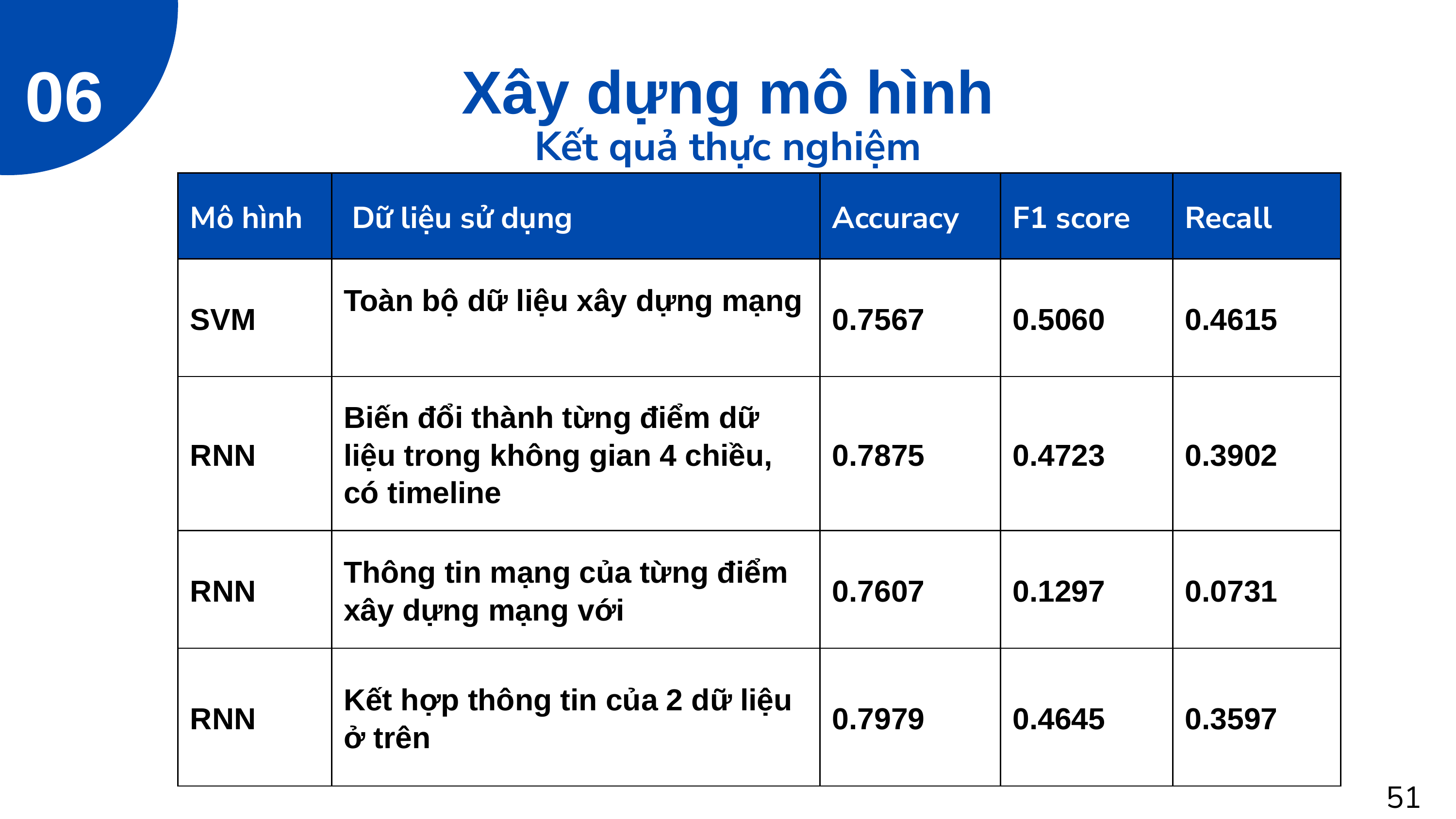

06
Xây dựng mô hình
Kết quả thực nghiệm
| Mô hình | Dữ liệu sử dụng | Accuracy | F1 score | Recall |
| --- | --- | --- | --- | --- |
| SVM | Toàn bộ dữ liệu xây dựng mạng | 0.7567 | 0.5060 | 0.4615 |
| RNN | Biến đổi thành từng điểm dữ liệu trong không gian 4 chiều, có timeline | 0.7875 | 0.4723 | 0.3902 |
| RNN | Thông tin mạng của từng điểm xây dựng mạng với | 0.7607 | 0.1297 | 0.0731 |
| RNN | Kết hợp thông tin của 2 dữ liệu ở trên | 0.7979 | 0.4645 | 0.3597 |
51